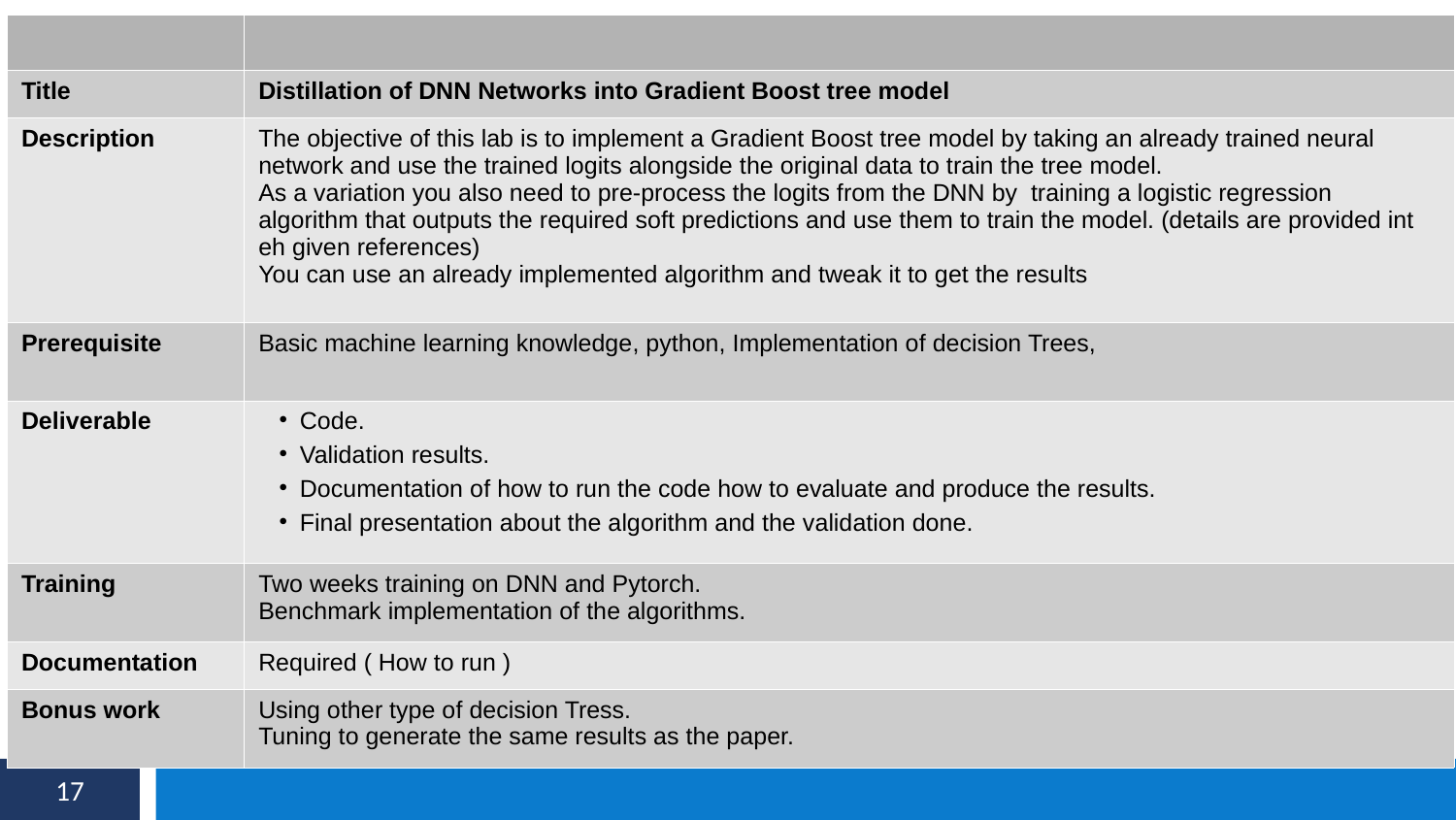

|  |  |
| --- | --- |
| Title | Distillation of DNN Networks into Gradient Boost tree model |
| Description | The objective of this lab is to implement a Gradient Boost tree model by taking an already trained neural network and use the trained logits alongside the original data to train the tree model. As a variation you also need to pre-process the logits from the DNN by training a logistic regression algorithm that outputs the required soft predictions and use them to train the model. (details are provided int eh given references) You can use an already implemented algorithm and tweak it to get the results |
| Prerequisite | Basic machine learning knowledge, python, Implementation of decision Trees, |
| Deliverable | Code. Validation results. Documentation of how to run the code how to evaluate and produce the results. Final presentation about the algorithm and the validation done. |
| Training | Two weeks training on DNN and Pytorch. Benchmark implementation of the algorithms. |
| Documentation | Required ( How to run ) |
| Bonus work | Using other type of decision Tress. Tuning to generate the same results as the paper. |